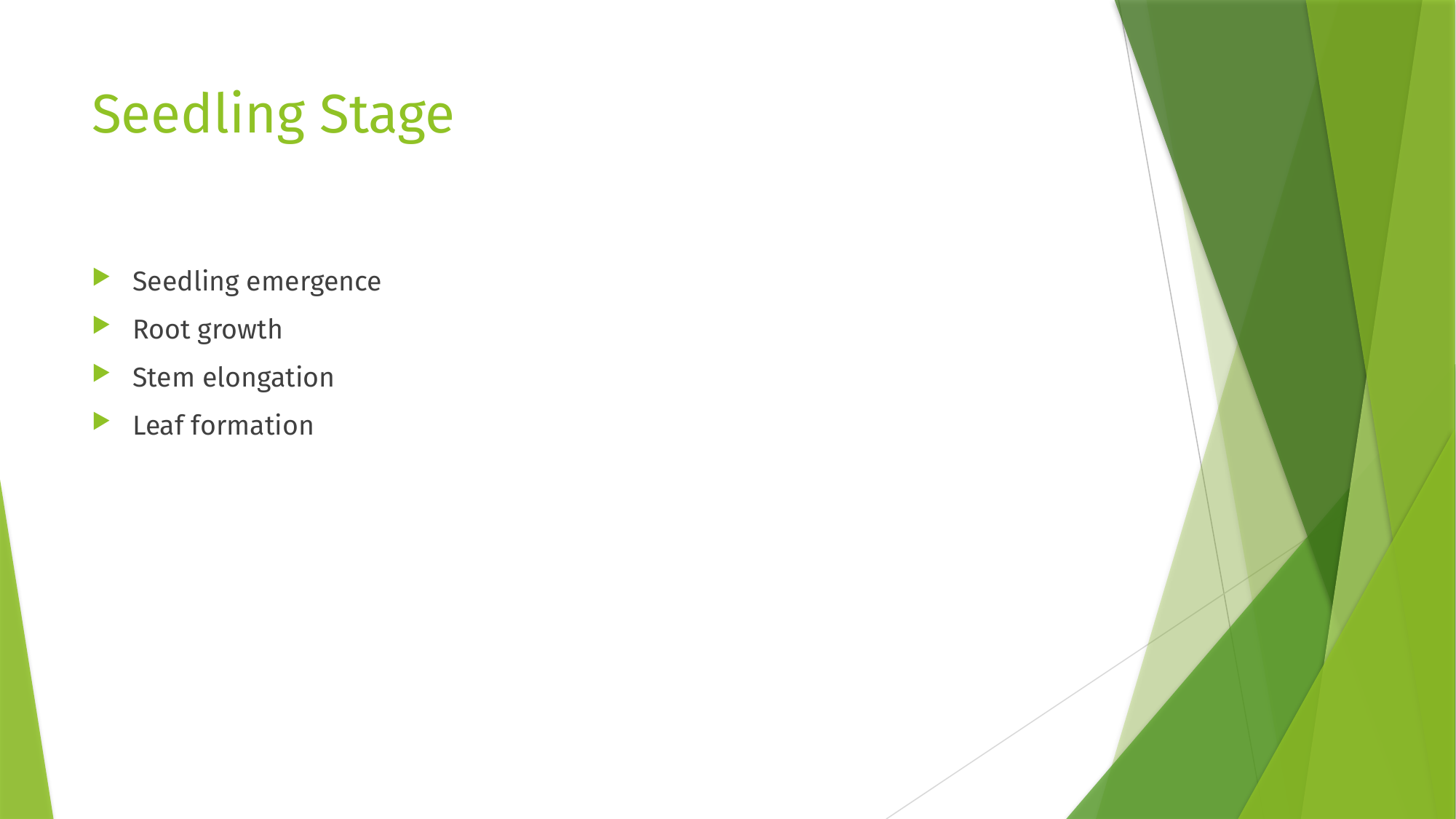

# Seedling Stage
Seedling emergence
Root growth
Stem elongation
Leaf formation